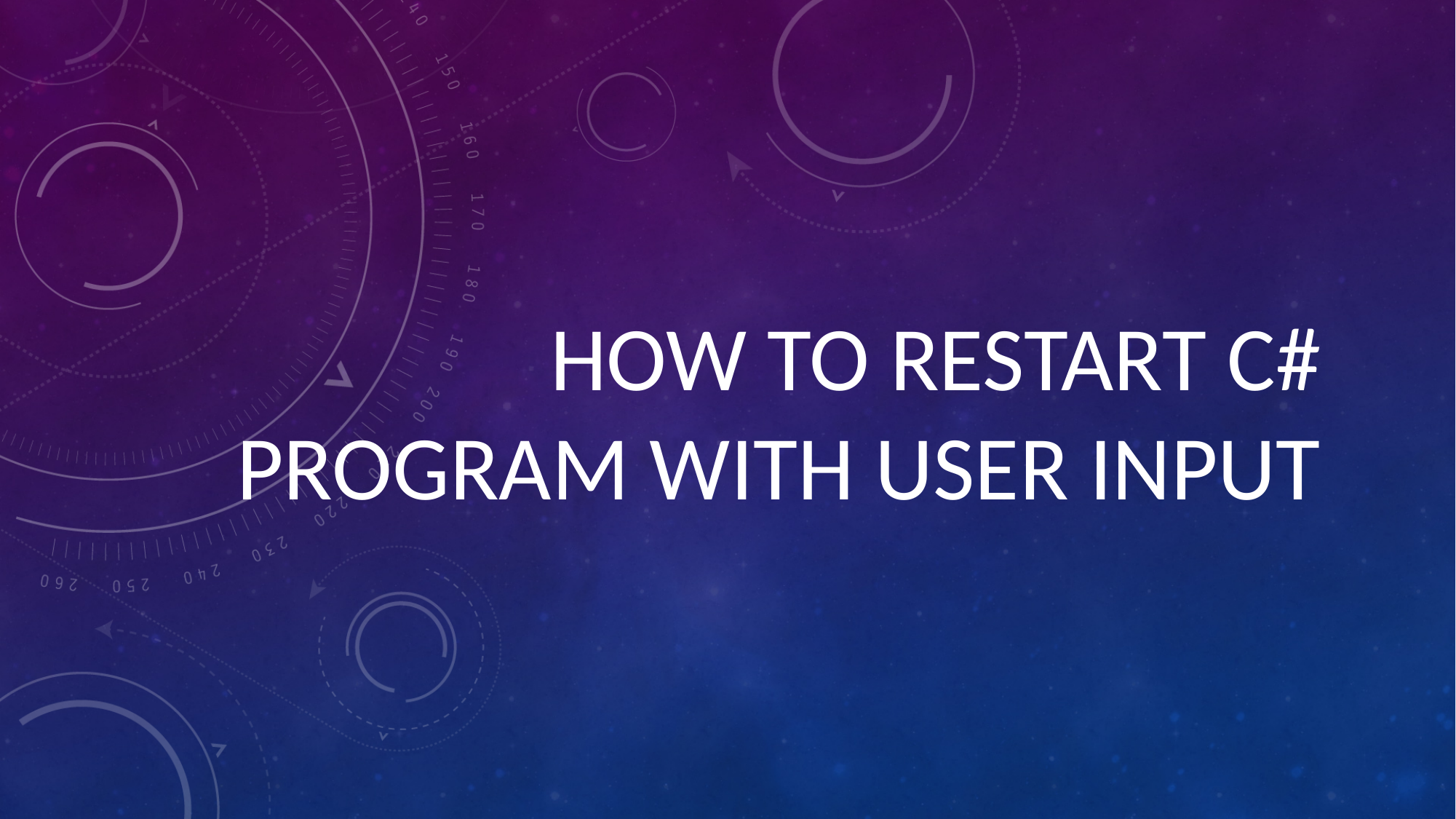

# HOW TO RESTART C# PROGRAM WITH USER INPUT